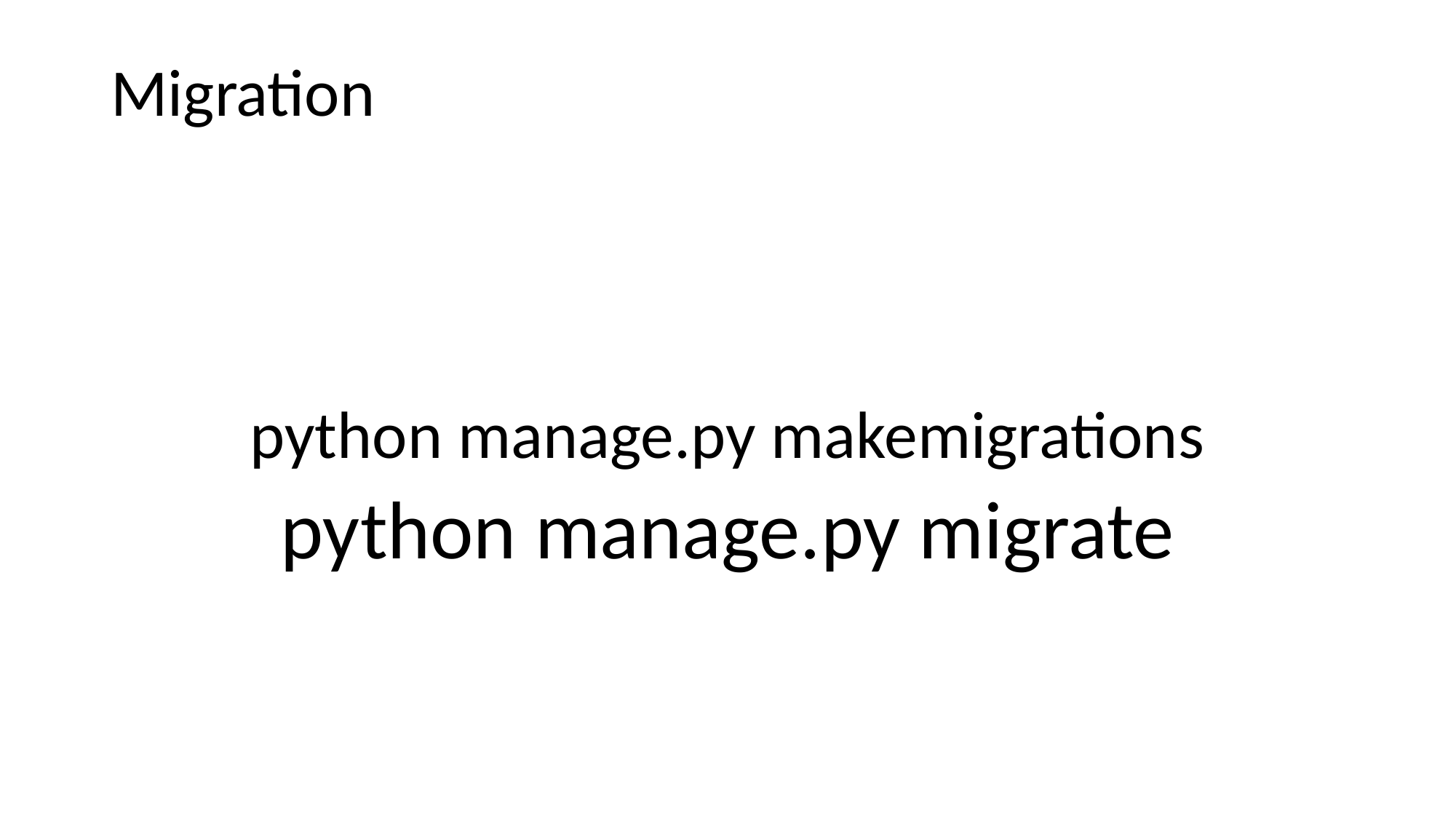

# Migration

python manage.py makemigrations
python manage.py migrate